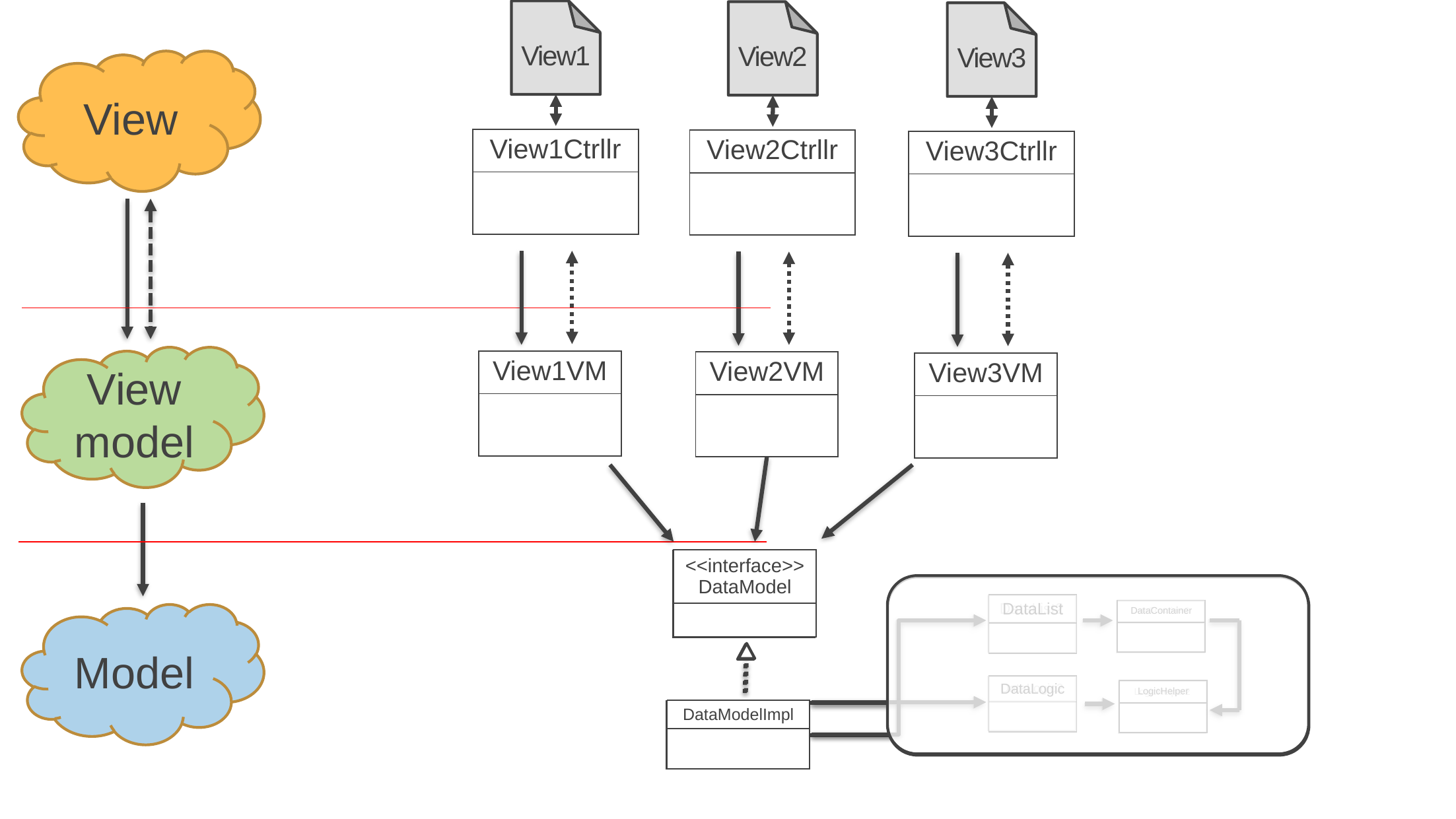

View1

View2

View3
View
| View1Ctrllr |
| --- |
|  |
| View2Ctrllr |
| --- |
|  |
| View3Ctrllr |
| --- |
|  |
View model
| View1VM |
| --- |
|  |
| View2VM |
| --- |
|  |
| View3VM |
| --- |
|  |
| <<interface>> DataModel |
| --- |
|  |
| <<interface>> DataModel2 |
| --- |
|  |

| DataList |
| --- |
|  |
| DataList2 |
| --- |
|  |
| DataContainer |
| --- |
|  |
| DataContainer2 |
| --- |
|  |
Model

| DataLogic |
| --- |
|  |
| DataLogic2 |
| --- |
|  |
| LogicHelper |
| --- |
|  |
| LogicHelper2 |
| --- |
|  |
| DataModelImpl |
| --- |
|  |
| DataModel2Impl |
| --- |
|  |